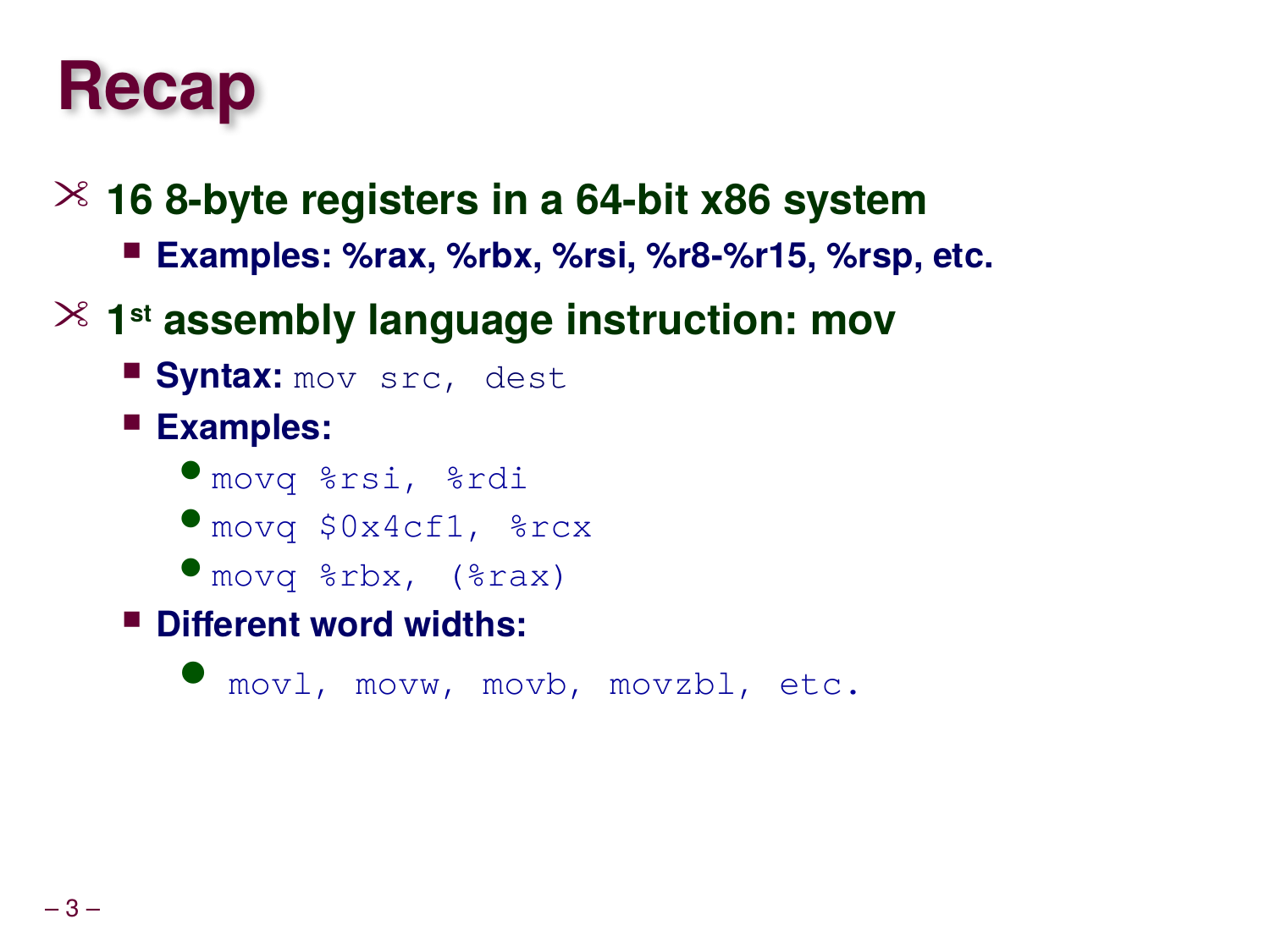

# Recap
16 8-byte registers in a 64-bit x86 system
Examples: %rax, %rbx, %rsi, %r8-%r15, %rsp, etc.
1st assembly language instruction: mov
Syntax: mov src, dest
Examples:
movq %rsi, %rdi
movq $0x4cf1, %rcx
movq %rbx, (%rax)
Different word widths:
 movl, movw, movb, movzbl, etc.